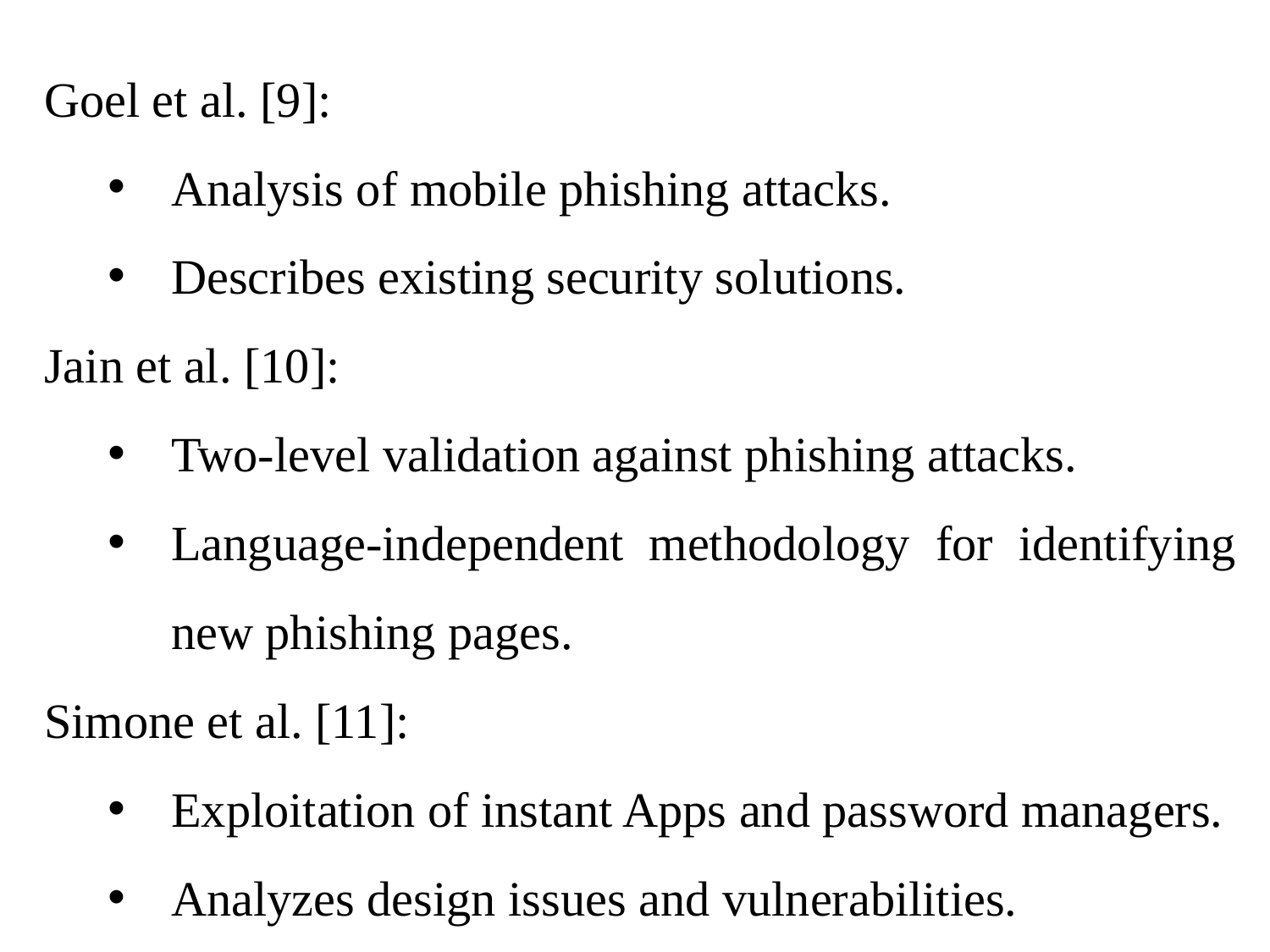

Goel et al. [9]:
Analysis of mobile phishing attacks.
Describes existing security solutions.
Jain et al. [10]:
Two-level validation against phishing attacks.
Language-independent methodology for identifying new phishing pages.
Simone et al. [11]:
Exploitation of instant Apps and password managers.
Analyzes design issues and vulnerabilities.